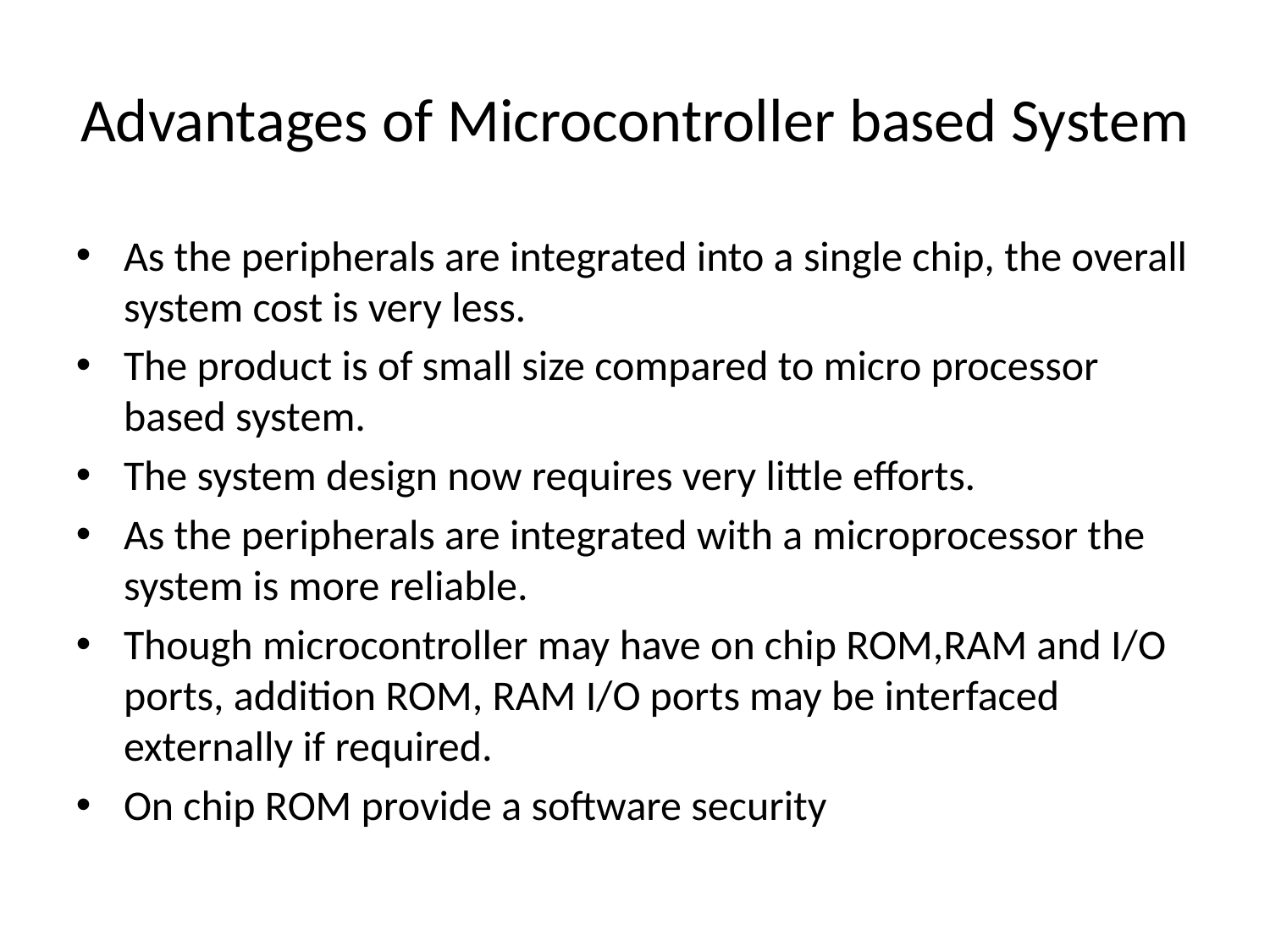

Advantages of Microcontroller based System
As the peripherals are integrated into a single chip, the overall system cost is very less.
The product is of small size compared to micro processor based system.
The system design now requires very little efforts.
As the peripherals are integrated with a microprocessor the system is more reliable.
Though microcontroller may have on chip ROM,RAM and I/O ports, addition ROM, RAM I/O ports may be interfaced externally if required.
On chip ROM provide a software security